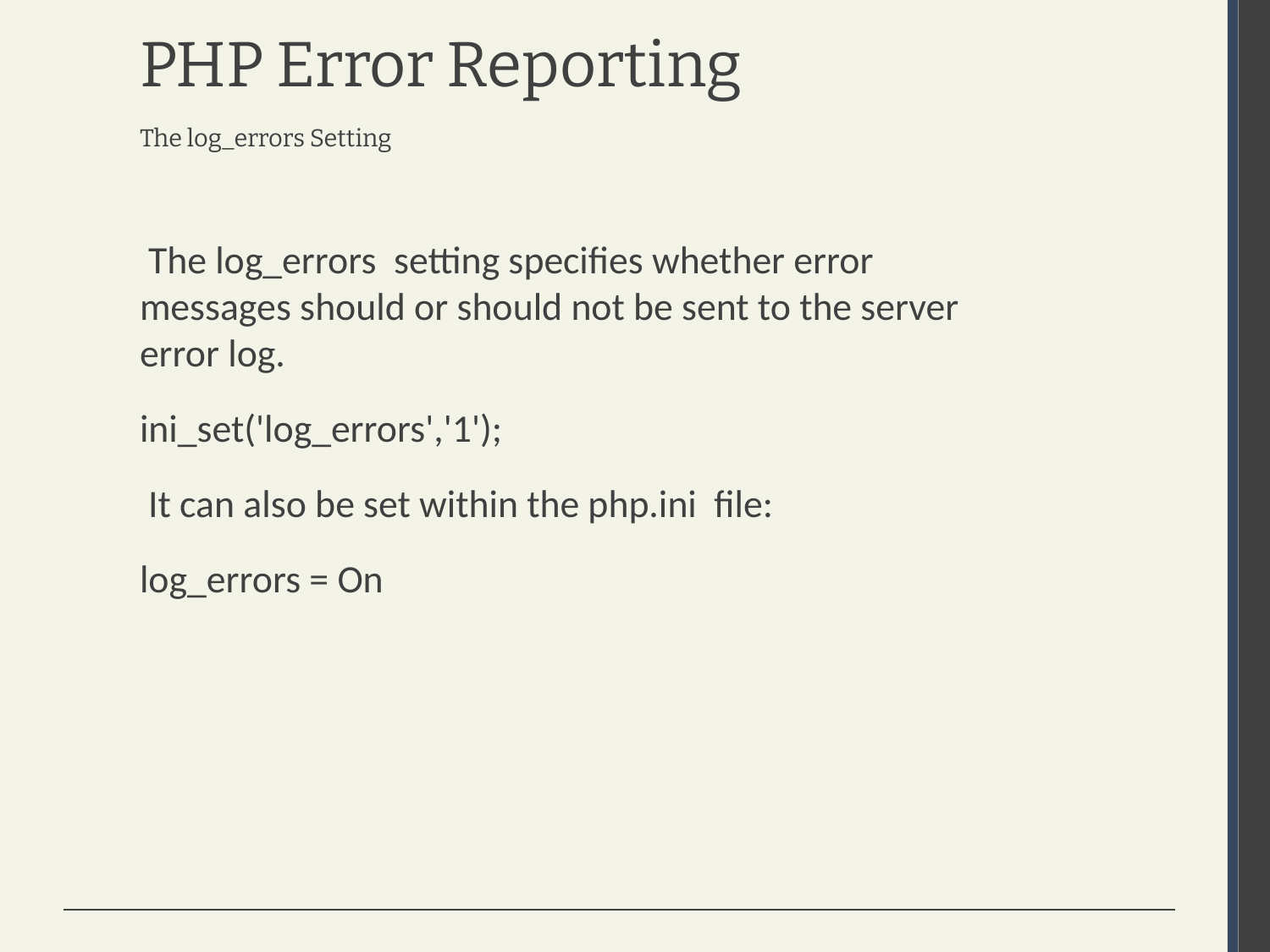

# PHP Error Reporting
The log_errors Setting
 The log_errors  setting specifies whether error messages should or should not be sent to the server error log.
ini_set('log_errors','1');
 It can also be set within the php.ini  file:
log_errors = On